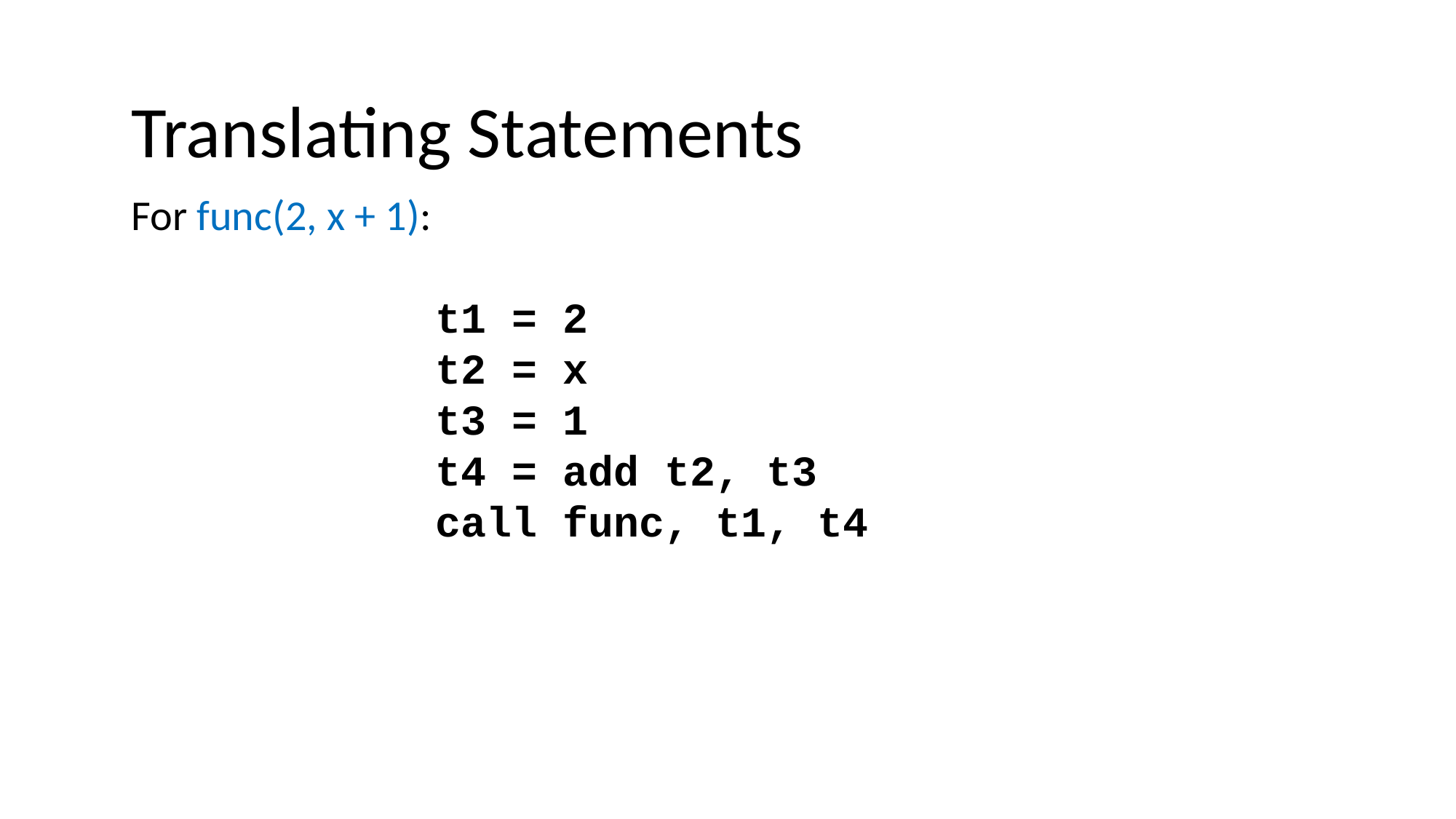

Translating Statements
For func(2, x + 1):

t1 = 2
t2 = x
t3 = 1
t4 = add t2, t3
call func, t1, t4